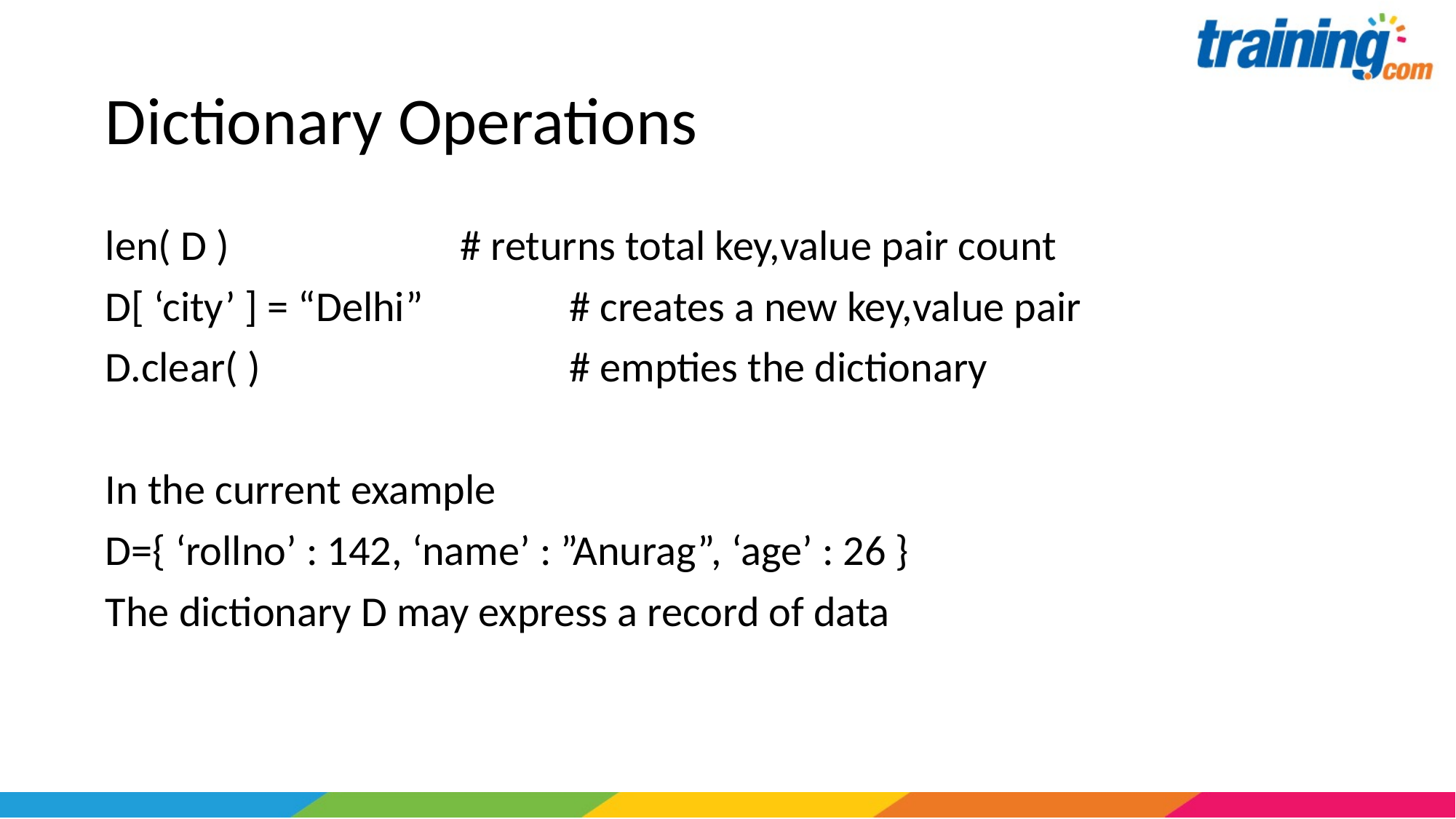

# Dictionary Operations
len( D )			# returns total key,value pair count
D[ ‘city’ ] = “Delhi”		# creates a new key,value pair
D.clear( )			# empties the dictionary

In the current example
D={ ‘rollno’ : 142, ‘name’ : ”Anurag”, ‘age’ : 26 }
The dictionary D may express a record of data